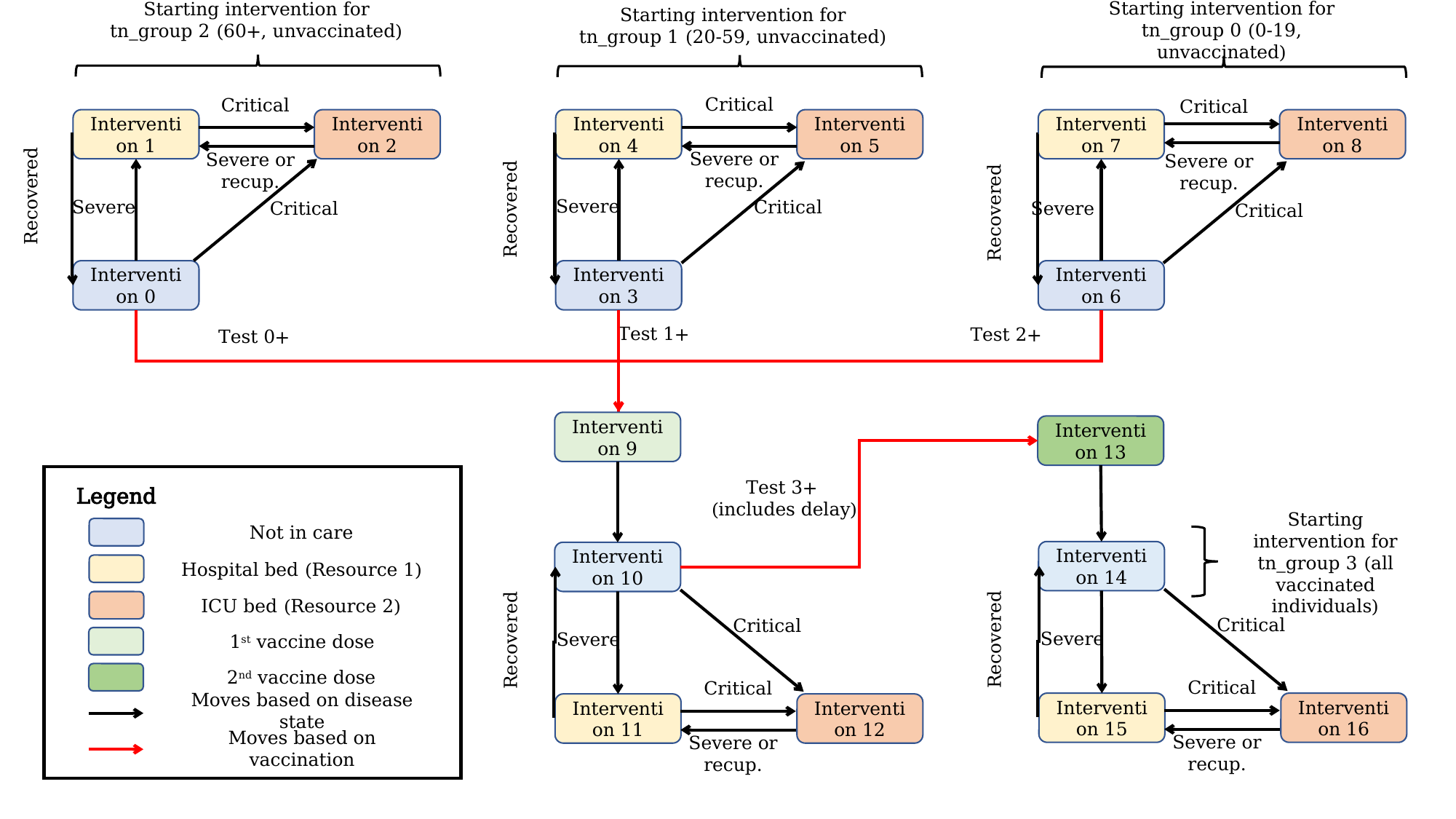

Starting intervention for tn_group 2 (60+, unvaccinated)
Starting intervention for tn_group 1 (20-59, unvaccinated)
Starting intervention for tn_group 0 (0-19, unvaccinated)
Critical
Critical
Critical
Intervention 1
Intervention 2
Intervention 4
Intervention 5
Intervention 7
Intervention 8
Severe or recup.
Severe or recup.
Severe or recup.
Recovered
Severe
Severe
Critical
Critical
Severe
Recovered
Critical
Recovered
Intervention 0
Intervention 3
Intervention 6
Test 1+
Test 2+
Test 0+
Intervention 9
Intervention 13

Legend
Test 3+
 (includes delay)
Not in care

Starting intervention for tn_group 3 (all vaccinated individuals)
Intervention 14
Intervention 10

Hospital bed (Resource 1)

ICU bed (Resource 2)
Critical
Critical
Severe
Severe
Recovered
Recovered
1st vaccine dose

Critical
Critical
2nd vaccine dose

Intervention 15
Intervention 16
Intervention 11
Intervention 12
Moves based on disease state
Severe or recup.
Severe or recup.
Moves based on vaccination